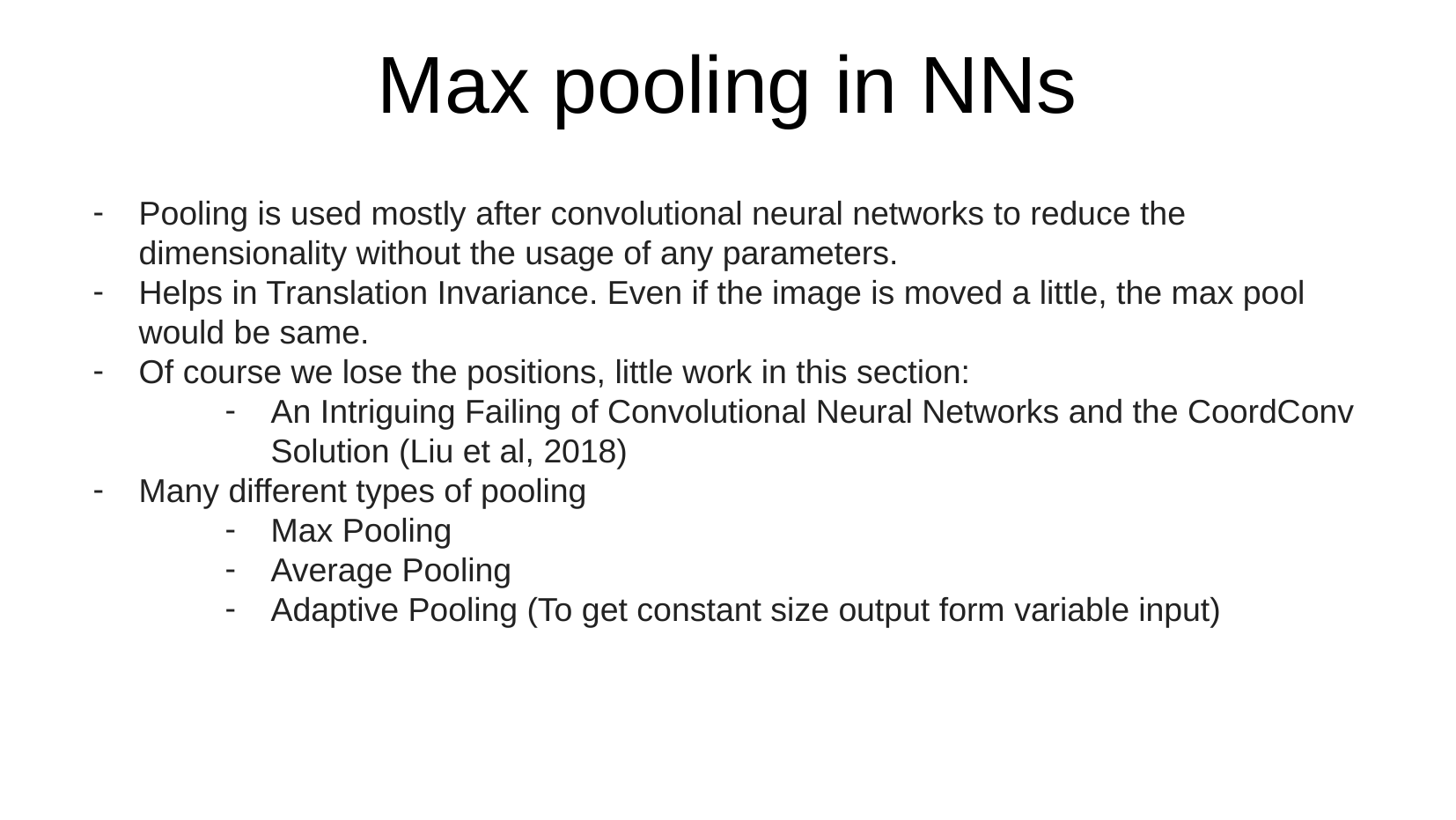

# Max pooling in NNs

Pooling is used mostly after convolutional neural networks to reduce the dimensionality without the usage of any parameters.
Helps in Translation Invariance. Even if the image is moved a little, the max pool would be same.
Of course we lose the positions, little work in this section:
An Intriguing Failing of Convolutional Neural Networks and the CoordConv Solution (Liu et al, 2018)
Many different types of pooling
Max Pooling
Average Pooling
Adaptive Pooling (To get constant size output form variable input)